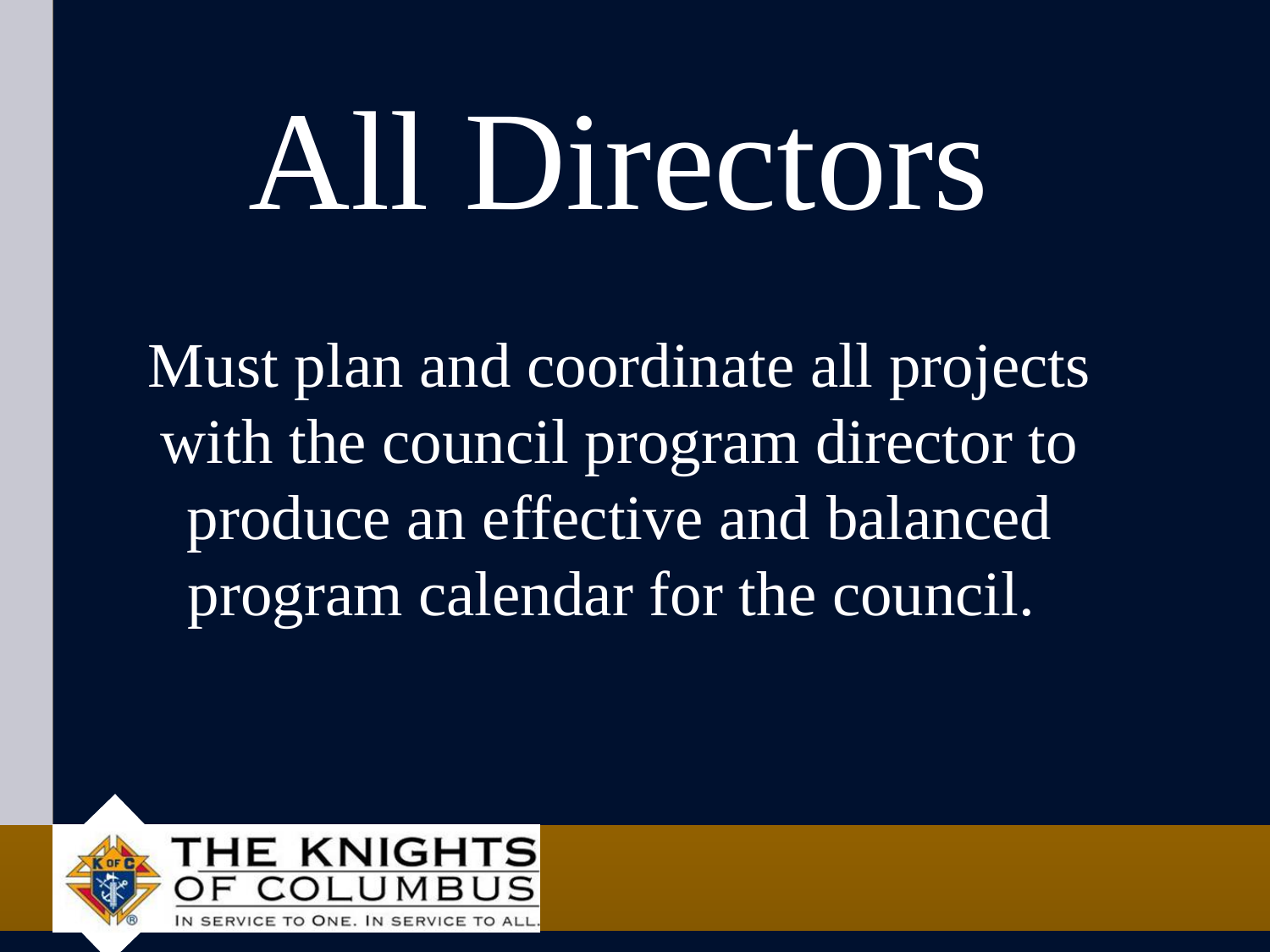

# All Directors
Must plan and coordinate all projects with the council program director to produce an effective and balanced program calendar for the council.